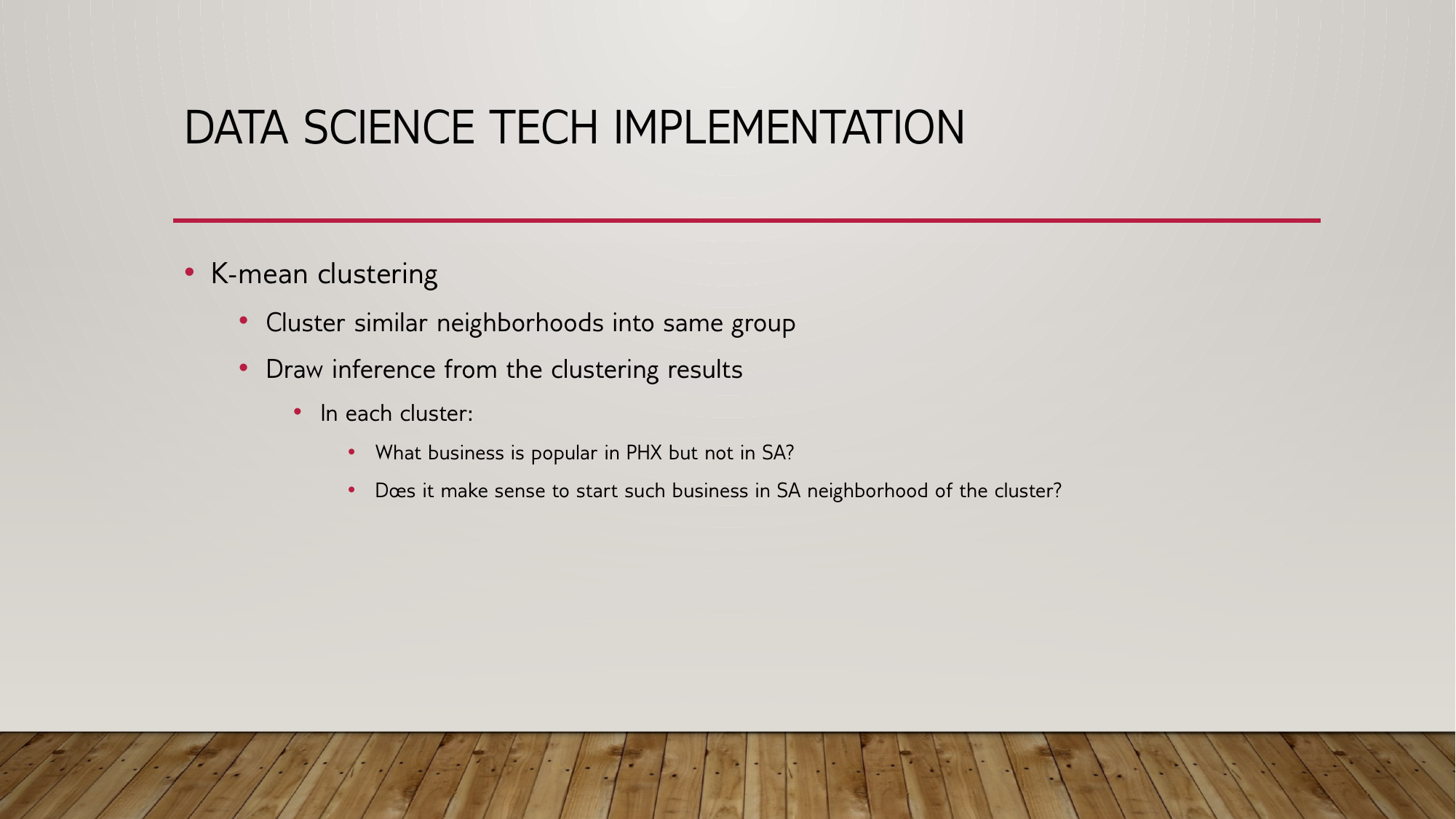

# Data science tech implementation
K-mean clustering
Cluster similar neighborhoods into same group
Draw inference from the clustering results
In each cluster:
What business is popular in PHX but not in SA?
Does it make sense to start such business in SA neighborhood of the cluster?